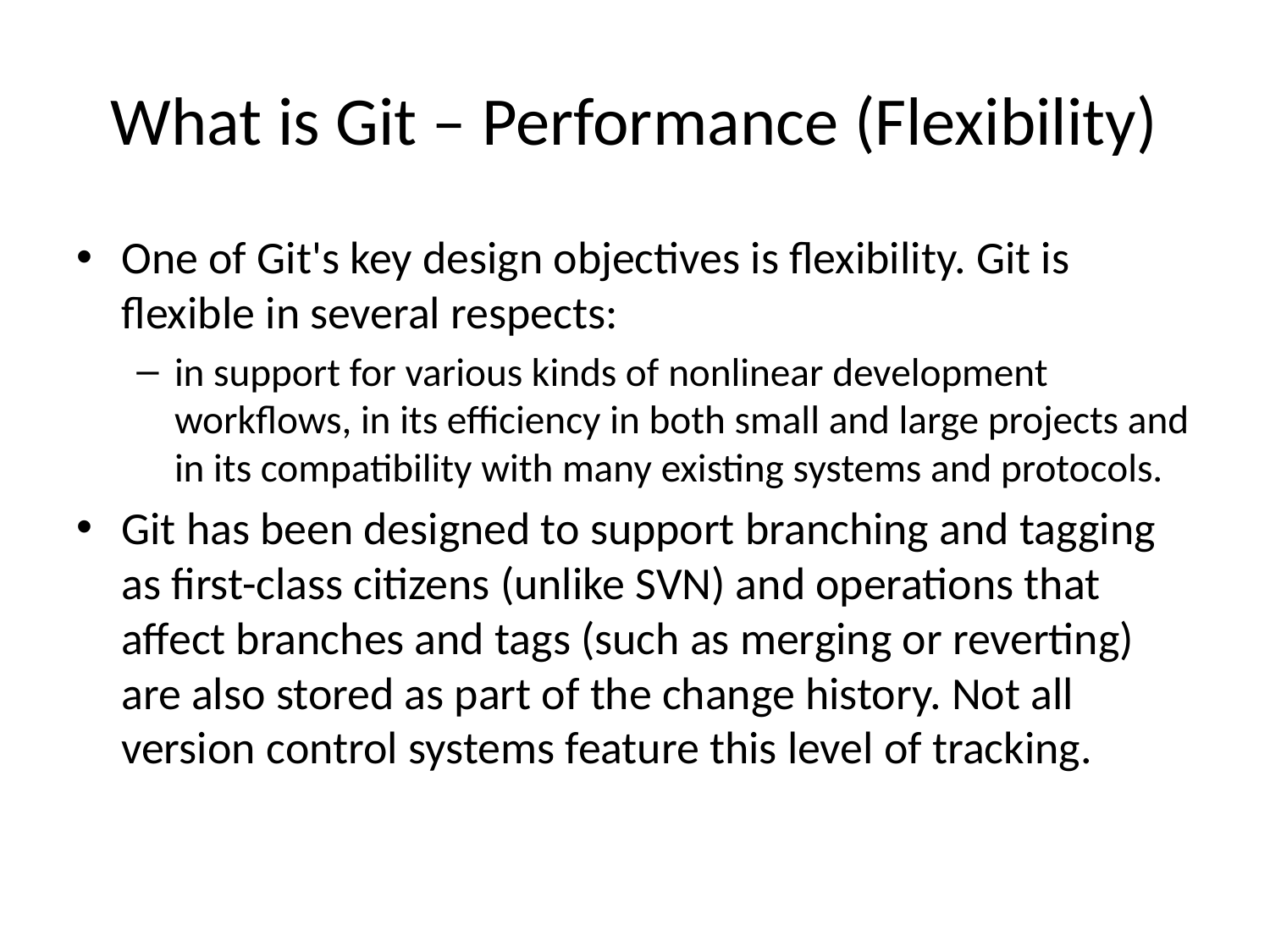

# What is Git – Performance (Flexibility)
One of Git's key design objectives is flexibility. Git is flexible in several respects:
in support for various kinds of nonlinear development workflows, in its efficiency in both small and large projects and in its compatibility with many existing systems and protocols.
Git has been designed to support branching and tagging as first-class citizens (unlike SVN) and operations that affect branches and tags (such as merging or reverting) are also stored as part of the change history. Not all version control systems feature this level of tracking.